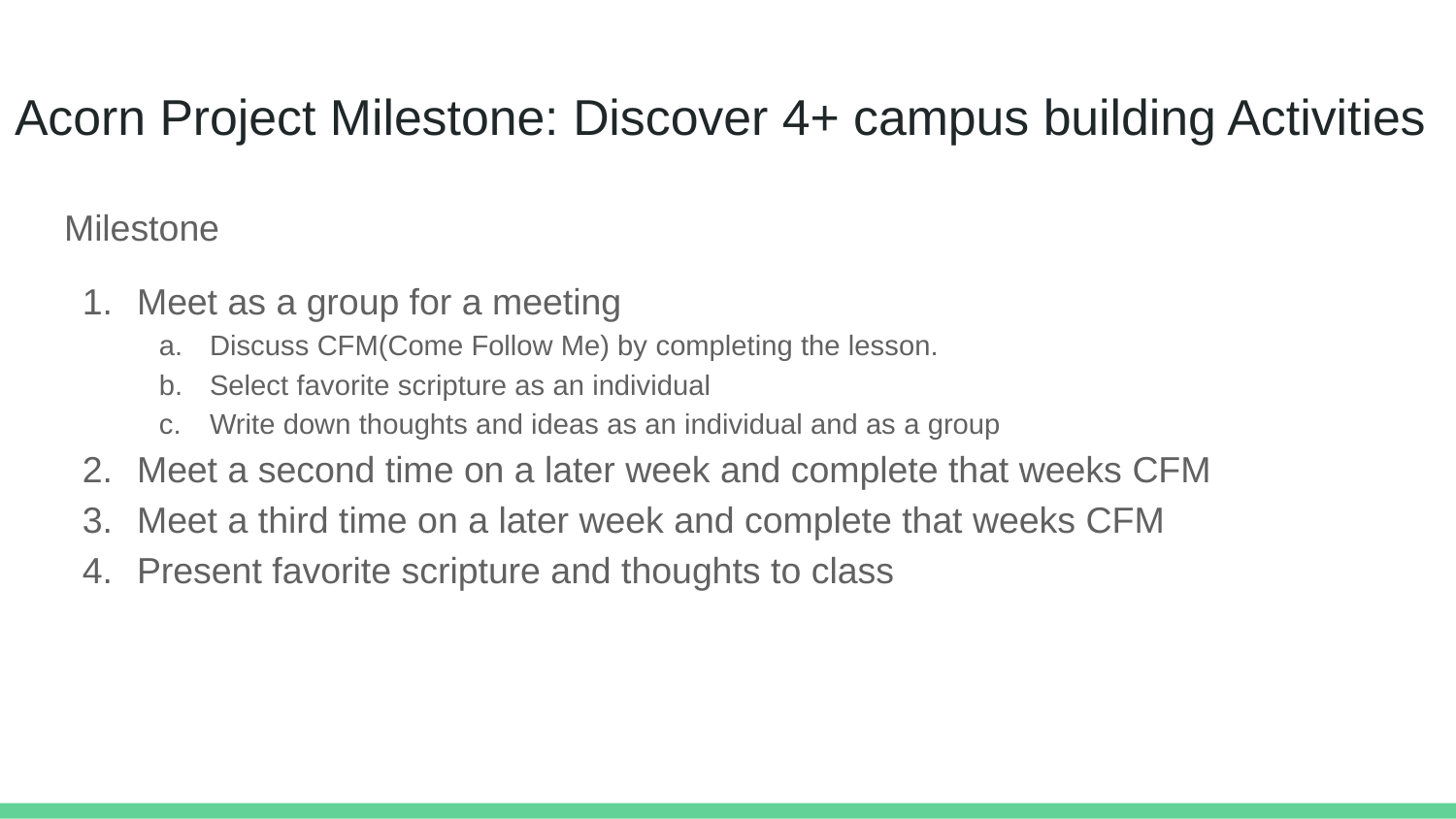

# Acorn Project Milestone: Discover 4+ campus building Activities
Milestone
Meet as a group for a meeting
Discuss CFM(Come Follow Me) by completing the lesson.
Select favorite scripture as an individual
Write down thoughts and ideas as an individual and as a group
Meet a second time on a later week and complete that weeks CFM
Meet a third time on a later week and complete that weeks CFM
Present favorite scripture and thoughts to class